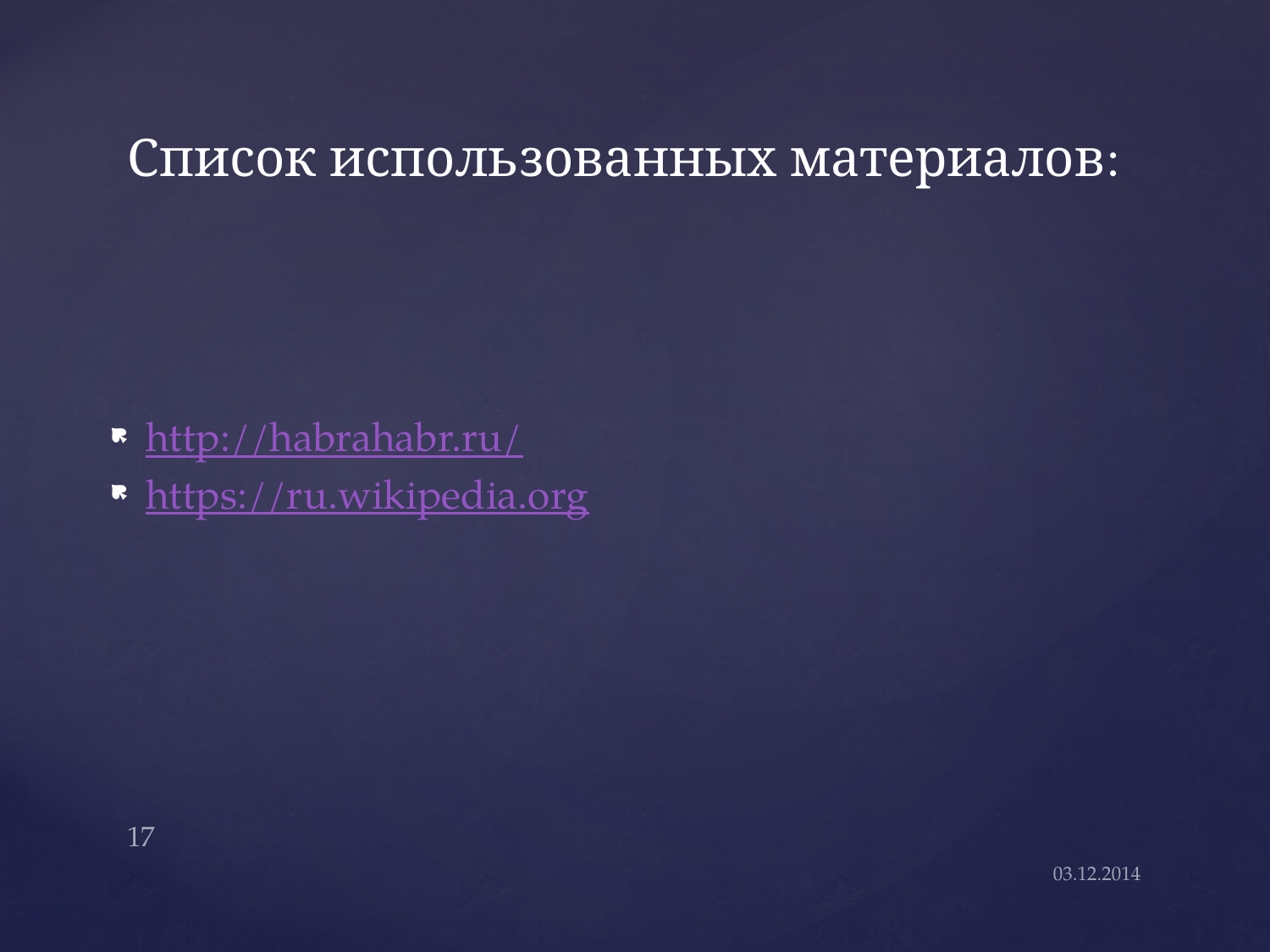

# Список использованных материалов:
http://habrahabr.ru/
https://ru.wikipedia.org

17
03.12.2014